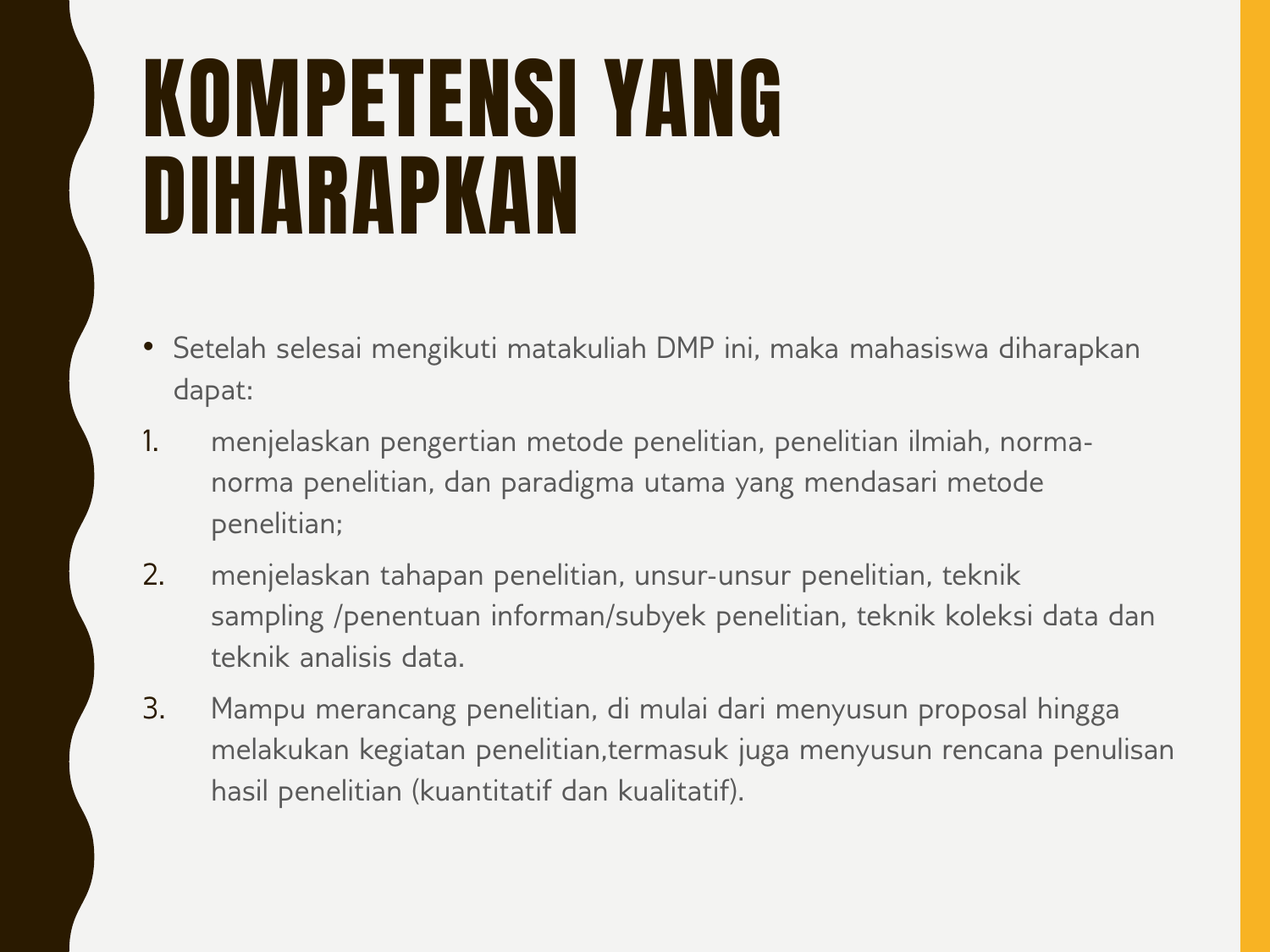

# Kompetensi yang Diharapkan
Setelah selesai mengikuti matakuliah DMP ini, maka mahasiswa diharapkan dapat:
menjelaskan pengertian metode penelitian, penelitian ilmiah, norma-norma penelitian, dan paradigma utama yang mendasari metode penelitian;
menjelaskan tahapan penelitian, unsur-unsur penelitian, teknik sampling /penentuan informan/subyek penelitian, teknik koleksi data dan teknik analisis data.
Mampu merancang penelitian, di mulai dari menyusun proposal hingga melakukan kegiatan penelitian,termasuk juga menyusun rencana penulisan hasil penelitian (kuantitatif dan kualitatif).